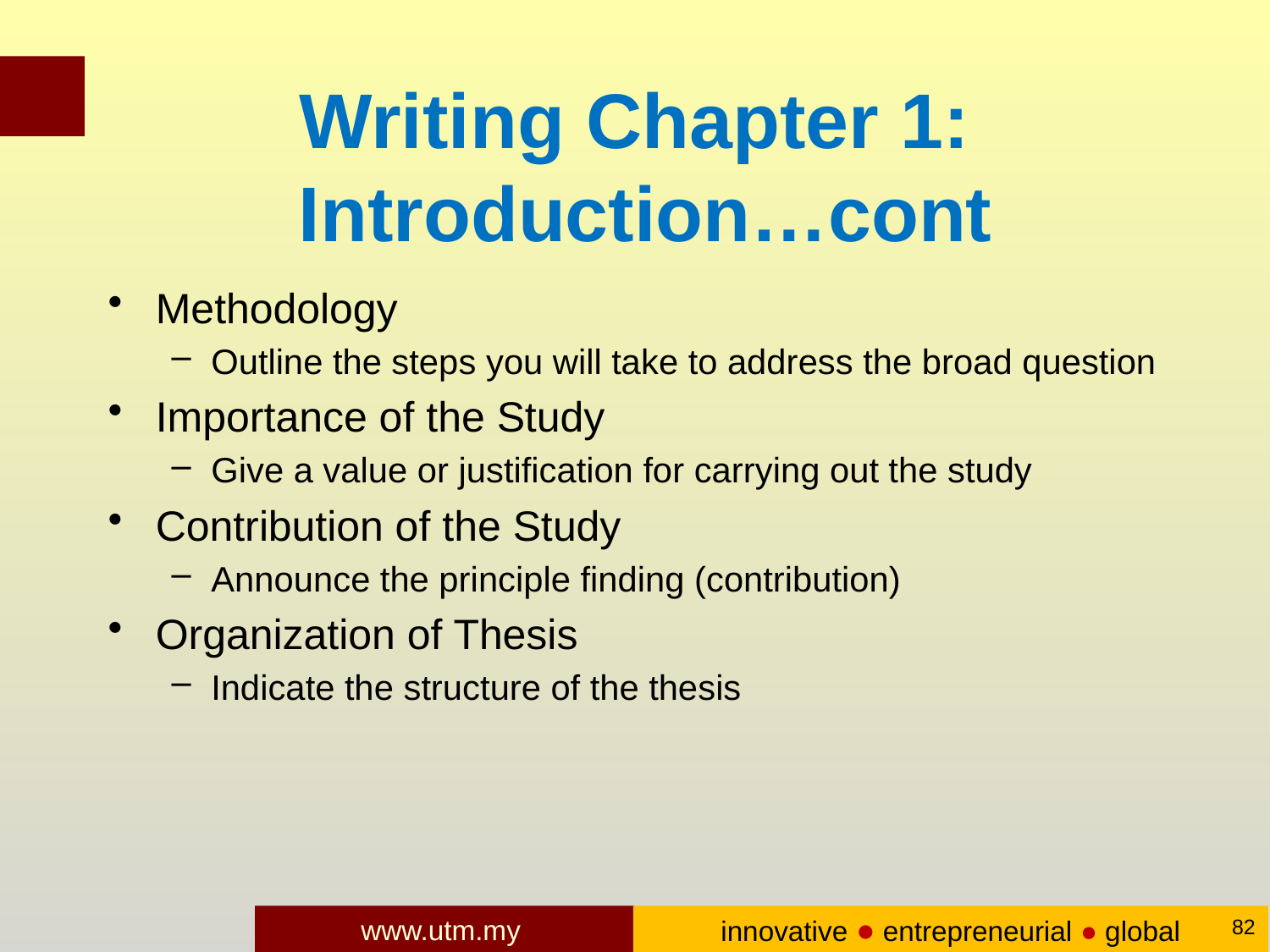

# Writing Chapter 1: Introduction…cont
Methodology
Outline the steps you will take to address the broad question
Importance of the Study
Give a value or justification for carrying out the study
Contribution of the Study
Announce the principle finding (contribution)
Organization of Thesis
Indicate the structure of the thesis